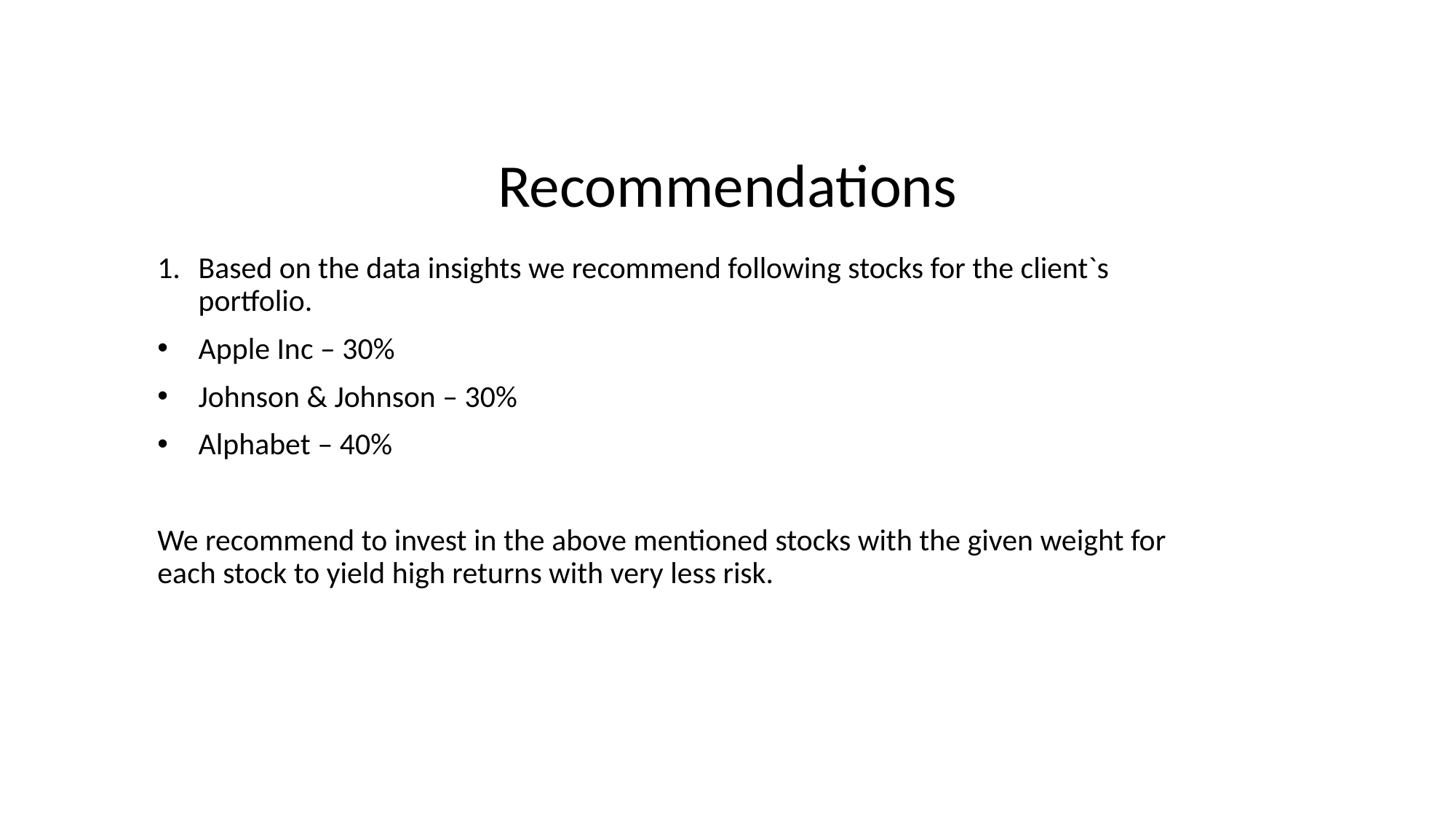

# Recommendations
Based on the data insights we recommend following stocks for the client`s portfolio.
Apple Inc – 30%
Johnson & Johnson – 30%
Alphabet – 40%

We recommend to invest in the above mentioned stocks with the given weight for each stock to yield high returns with very less risk.